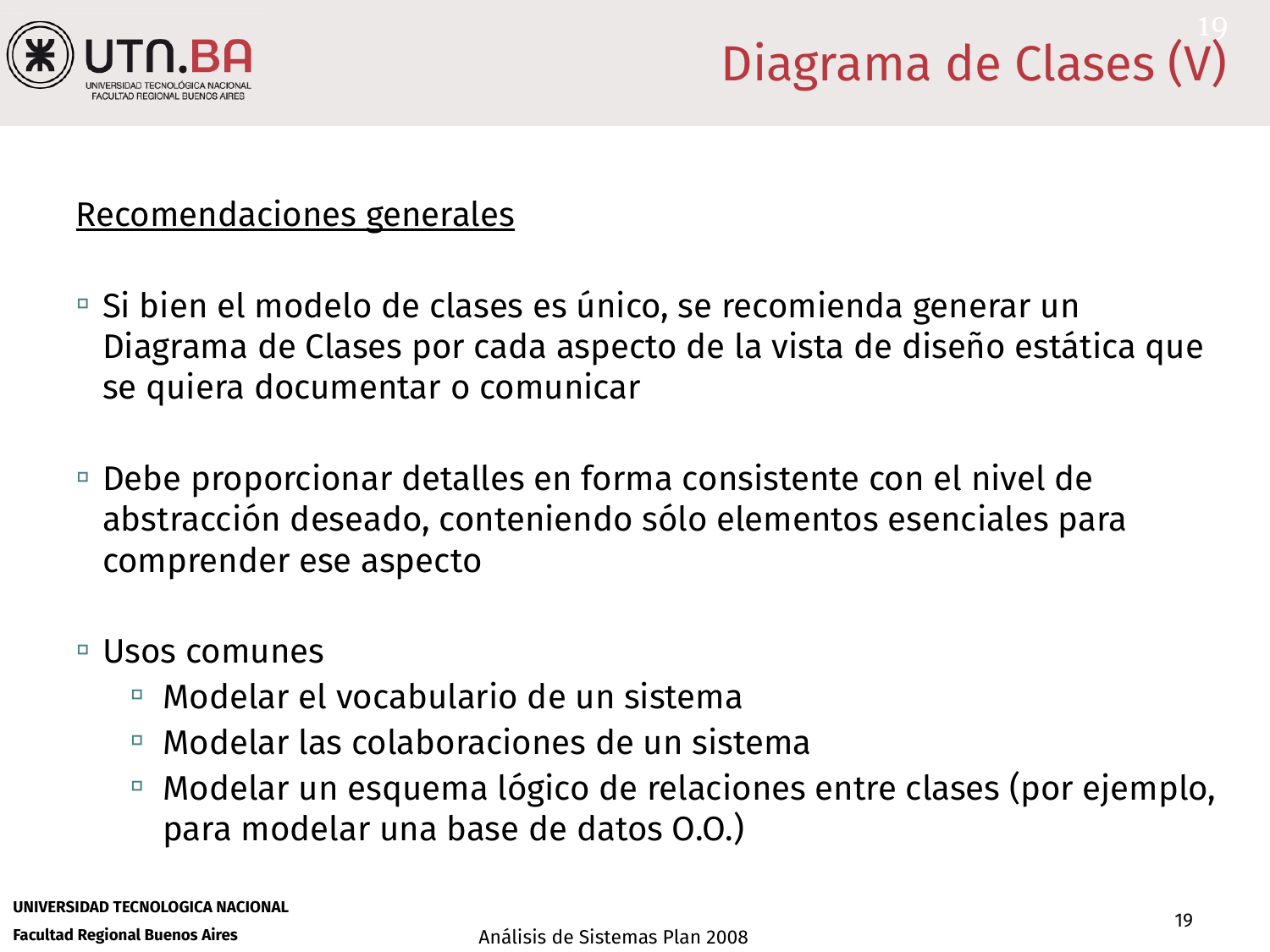

# Diagrama de Clases (V)
19
Recomendaciones generales

Si bien el modelo de clases es único, se recomienda generar un Diagrama de Clases por cada aspecto de la vista de diseño estática que se quiera documentar o comunicar

Debe proporcionar detalles en forma consistente con el nivel de abstracción deseado, conteniendo sólo elementos esenciales para comprender ese aspecto

Usos comunes
Modelar el vocabulario de un sistema
Modelar las colaboraciones de un sistema
Modelar un esquema lógico de relaciones entre clases (por ejemplo, para modelar una base de datos O.O.)